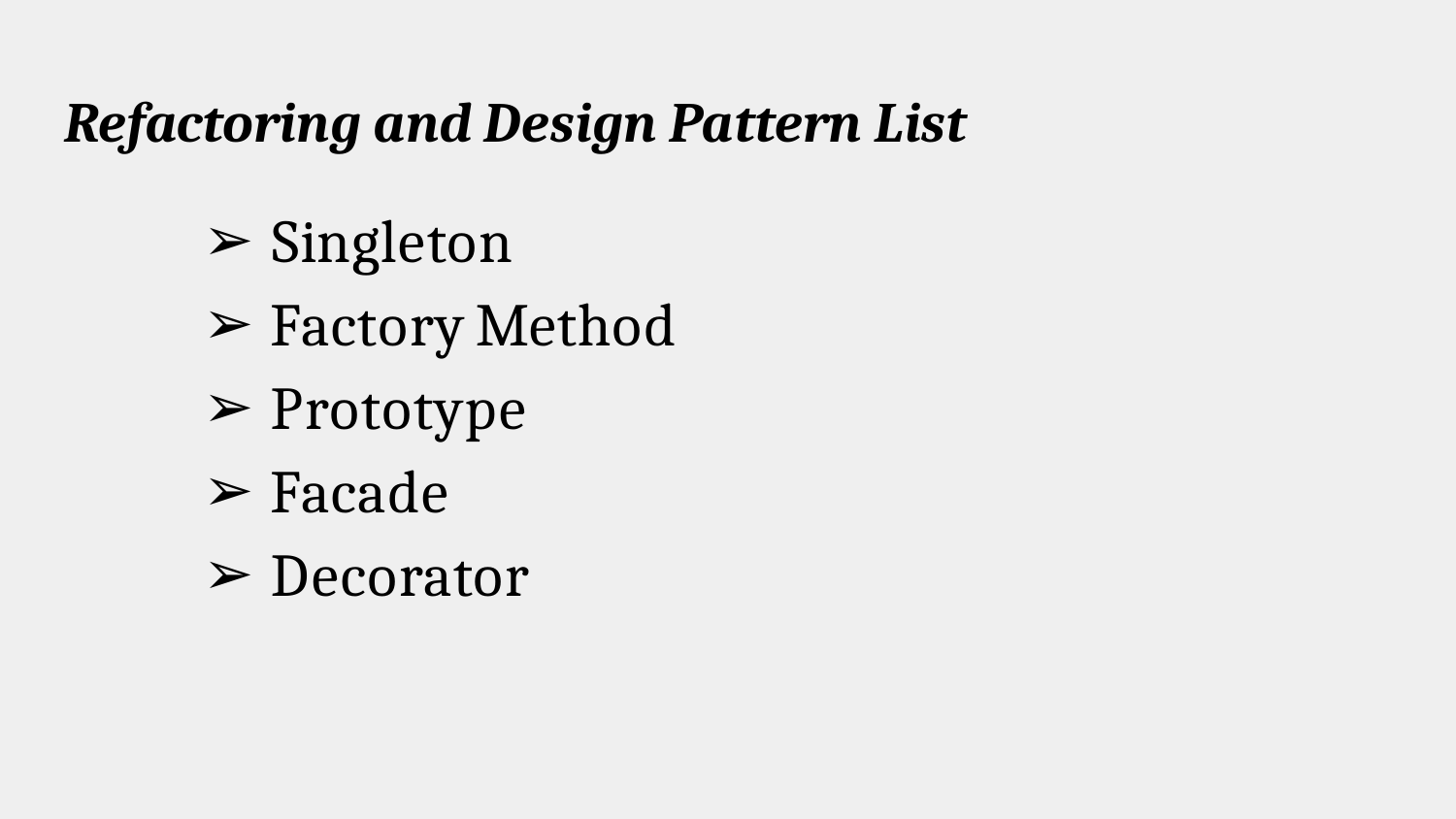

# Refactoring and Design Pattern List
Singleton
Factory Method
Prototype
Facade
Decorator